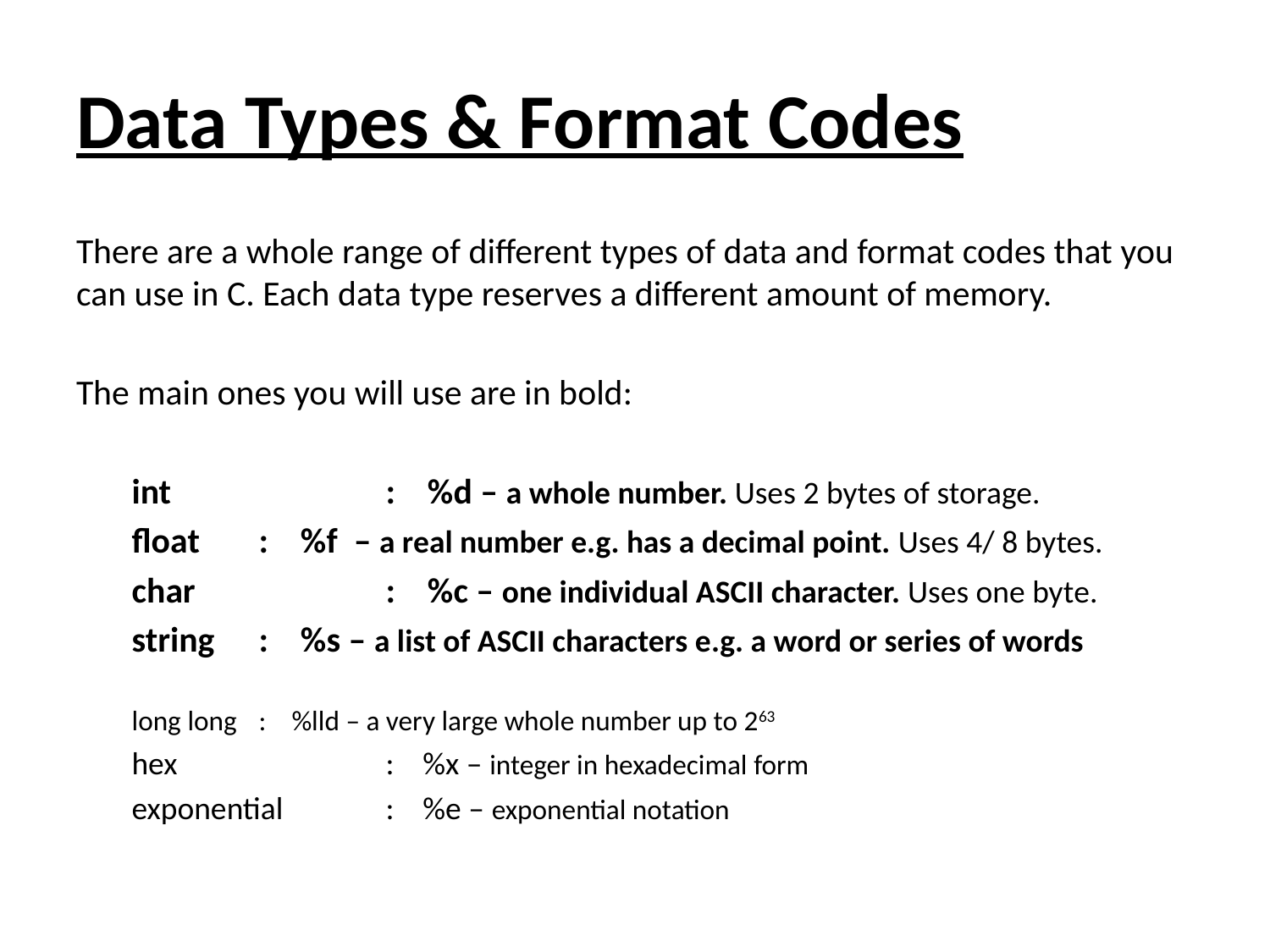

# Data Types & Format Codes
There are a whole range of different types of data and format codes that you can use in C. Each data type reserves a different amount of memory.

The main ones you will use are in bold:

int 		:    %d – a whole number. Uses 2 bytes of storage.
float 	:    %f  – a real number e.g. has a decimal point. Uses 4/ 8 bytes.
char		:    %c – one individual ASCII character. Uses one byte.
string	:    %s – a list of ASCII characters e.g. a word or series of words
long long	:    %lld – a very large whole number up to 263
hex		:    %x – integer in hexadecimal form
exponential	:    %e – exponential notation